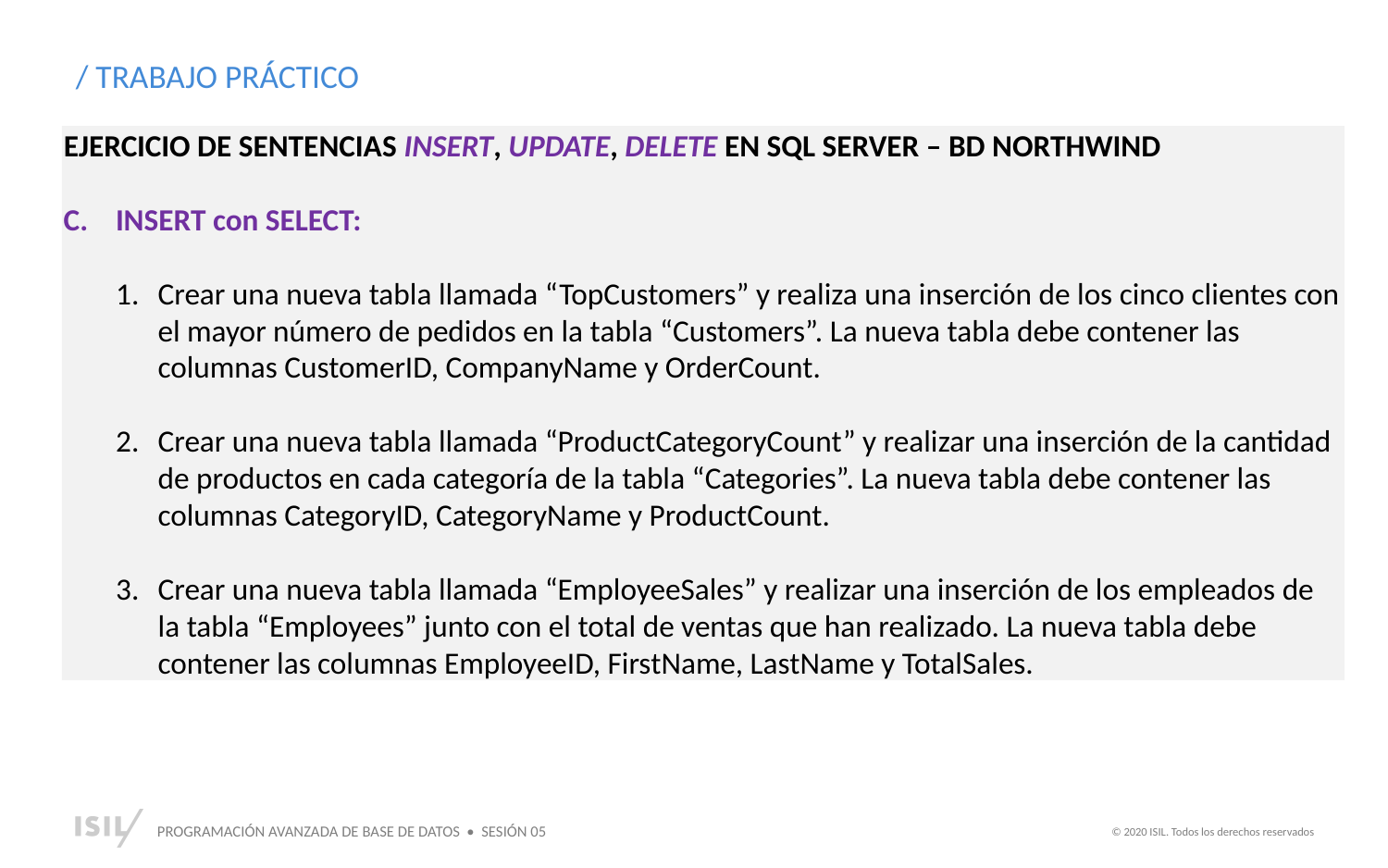

/ TRABAJO PRÁCTICO
EJERCICIO DE SENTENCIAS INSERT, UPDATE, DELETE EN SQL SERVER – BD NORTHWIND

INSERT con SELECT:

Crear una nueva tabla llamada “TopCustomers” y realiza una inserción de los cinco clientes con el mayor número de pedidos en la tabla “Customers”. La nueva tabla debe contener las columnas CustomerID, CompanyName y OrderCount.

Crear una nueva tabla llamada “ProductCategoryCount” y realizar una inserción de la cantidad de productos en cada categoría de la tabla “Categories”. La nueva tabla debe contener las columnas CategoryID, CategoryName y ProductCount.

Crear una nueva tabla llamada “EmployeeSales” y realizar una inserción de los empleados de la tabla “Employees” junto con el total de ventas que han realizado. La nueva tabla debe contener las columnas EmployeeID, FirstName, LastName y TotalSales.